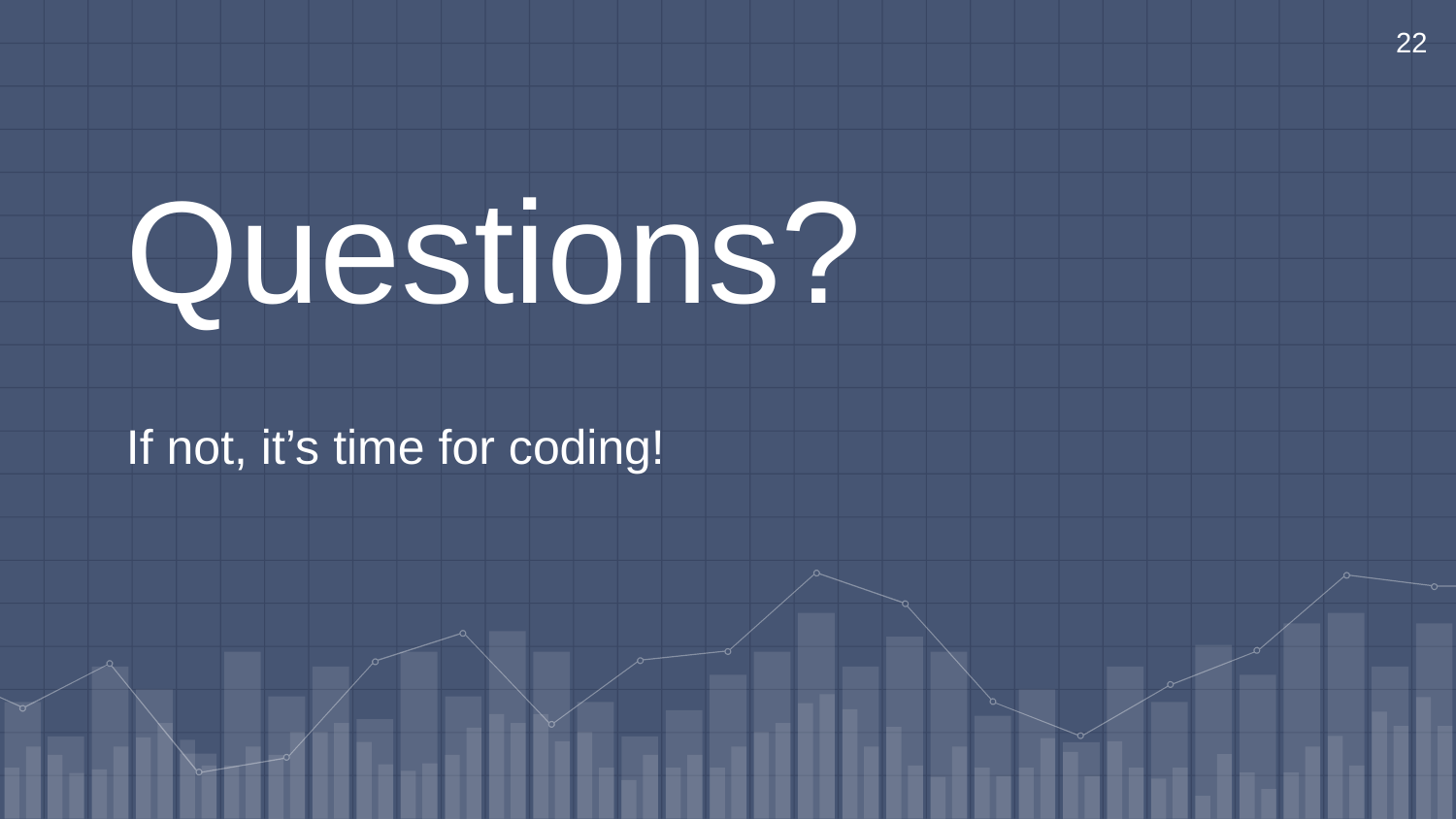

22
Questions?
If not, it’s time for coding!